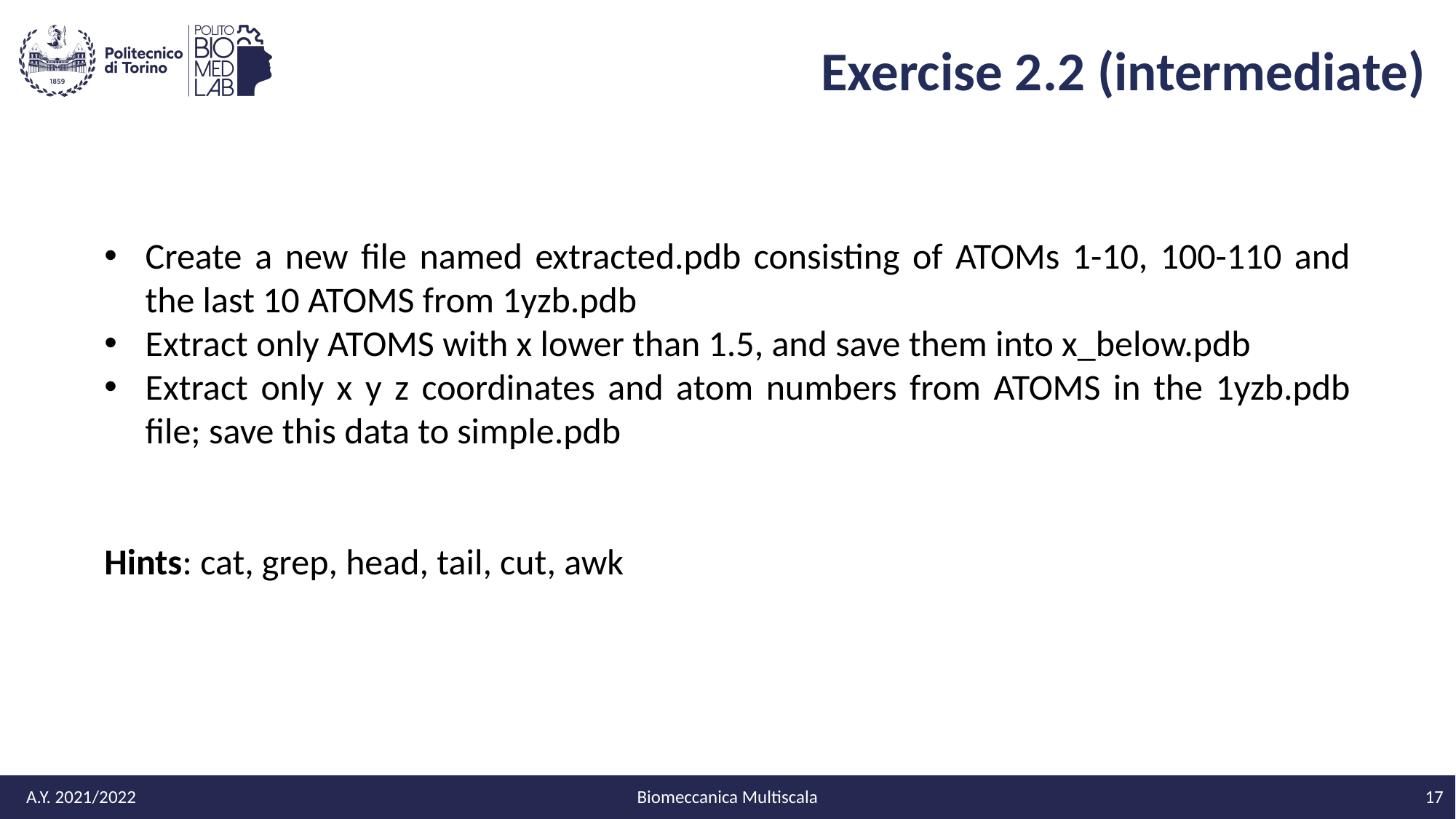

# Exercise 2.2 (intermediate)
Create a new file named extracted.pdb consisting of ATOMs 1-10, 100-110 and the last 10 ATOMS from 1yzb.pdb
Extract only ATOMS with x lower than 1.5, and save them into x_below.pdb
Extract only x y z coordinates and atom numbers from ATOMS in the 1yzb.pdb file; save this data to simple.pdb

Hints: cat, grep, head, tail, cut, awk
A.Y. 2021/2022
Biomeccanica Multiscala
17